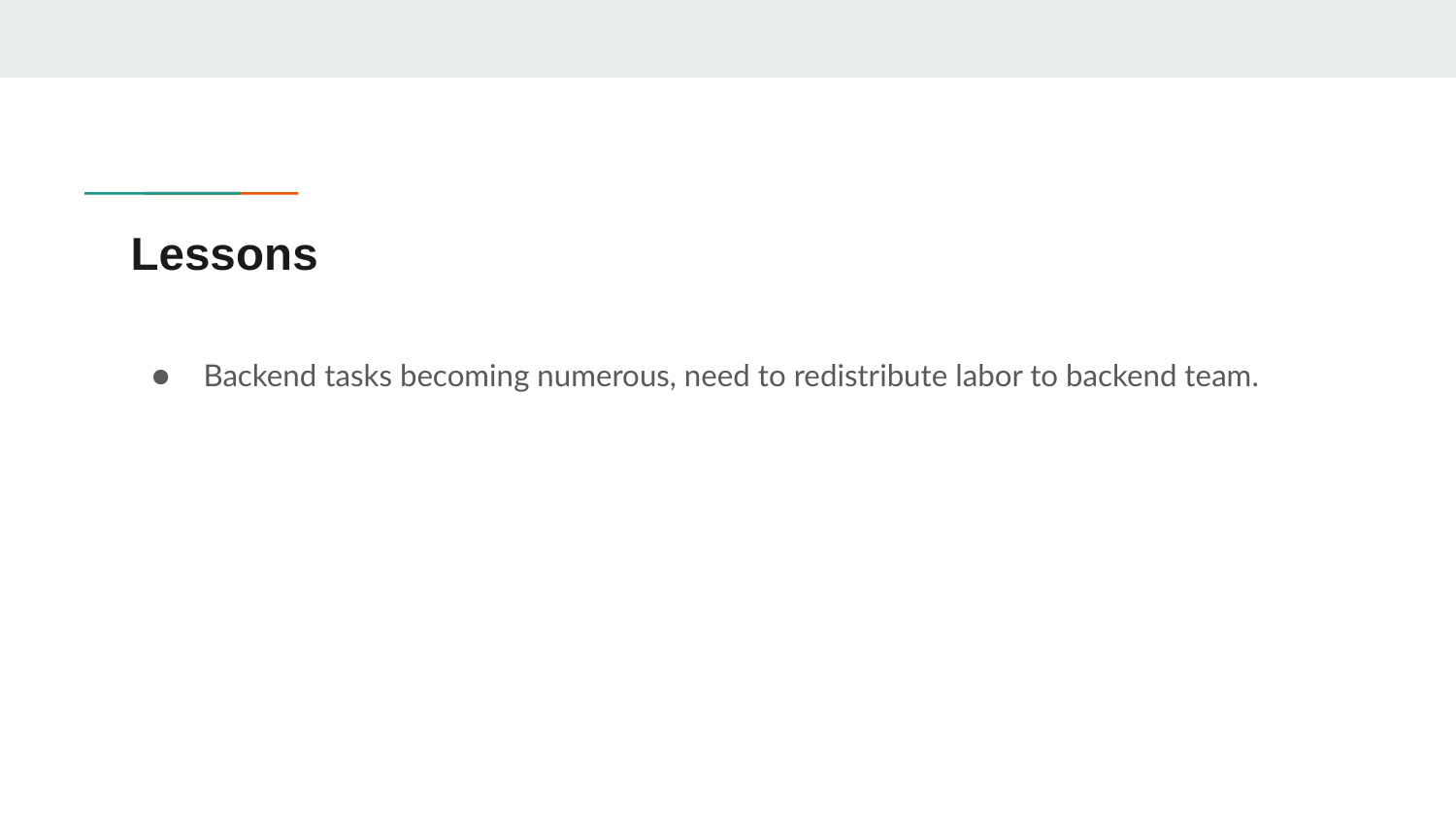

# Lessons
Backend tasks becoming numerous, need to redistribute labor to backend team.